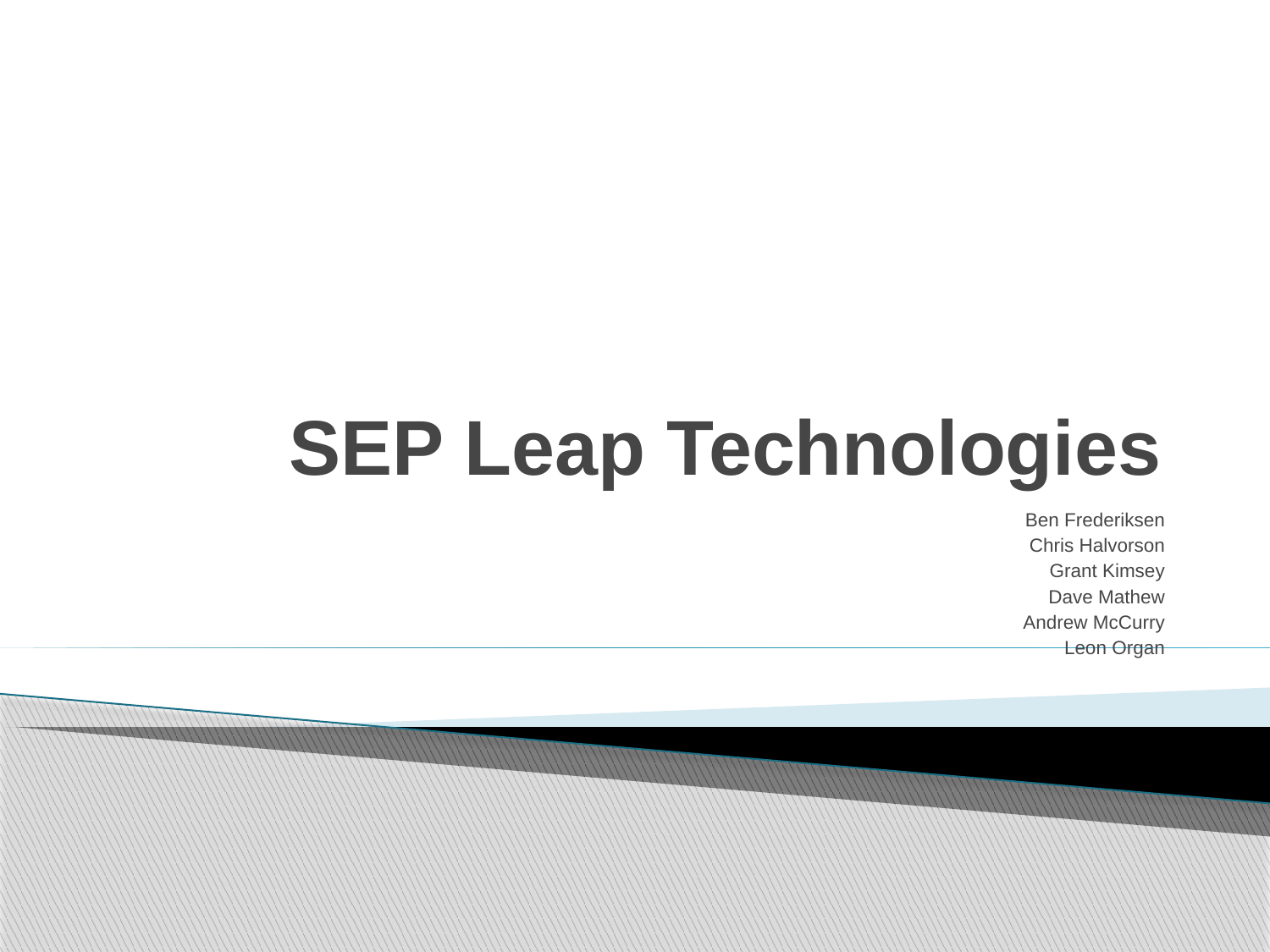

# SEP Leap Technologies
Ben Frederiksen
Chris Halvorson
Grant Kimsey
Dave Mathew
Andrew McCurry
Leon Organ